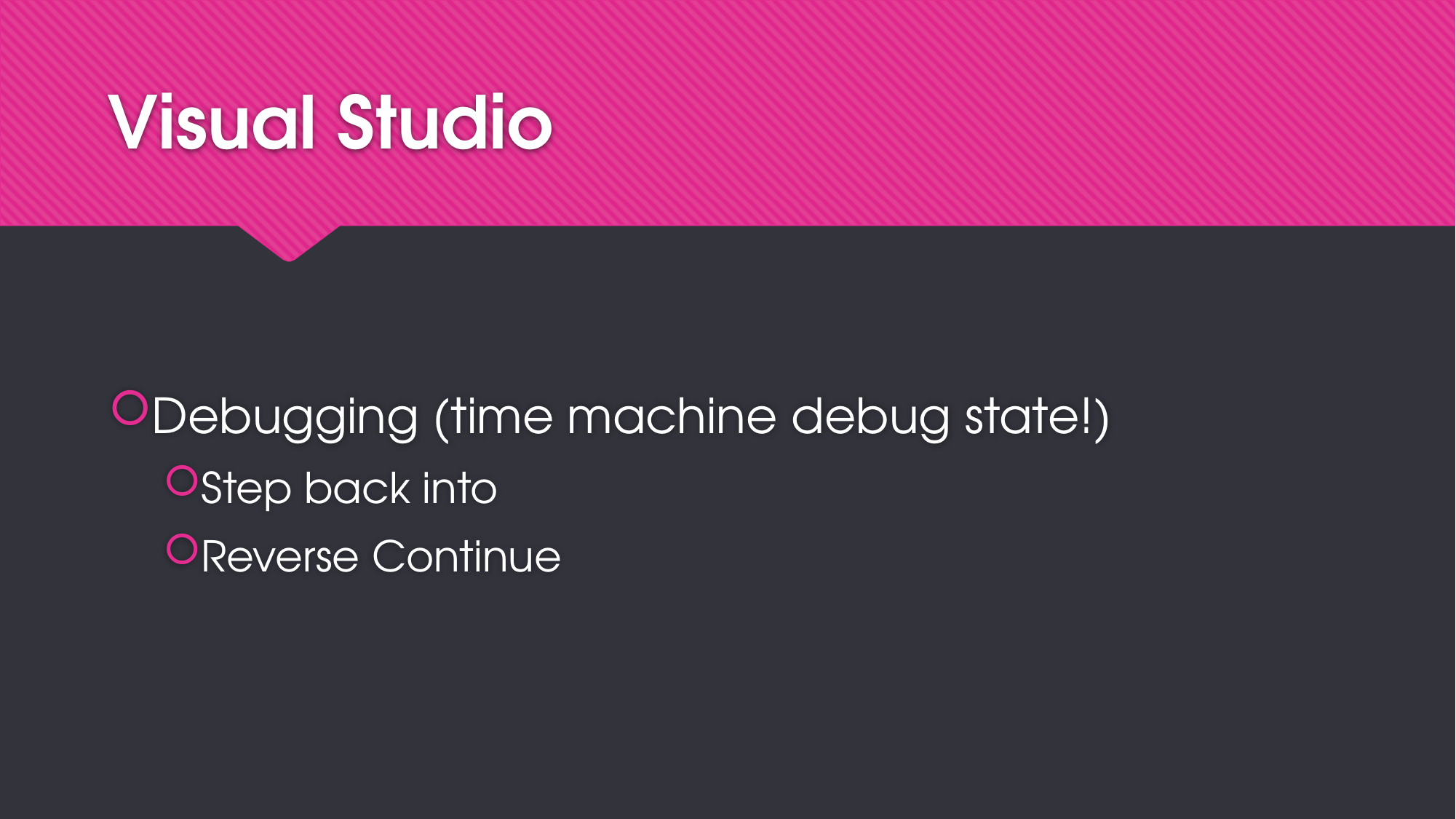

# Visual Studio
Debugging (time machine debug state!)
Step back into
Reverse Continue